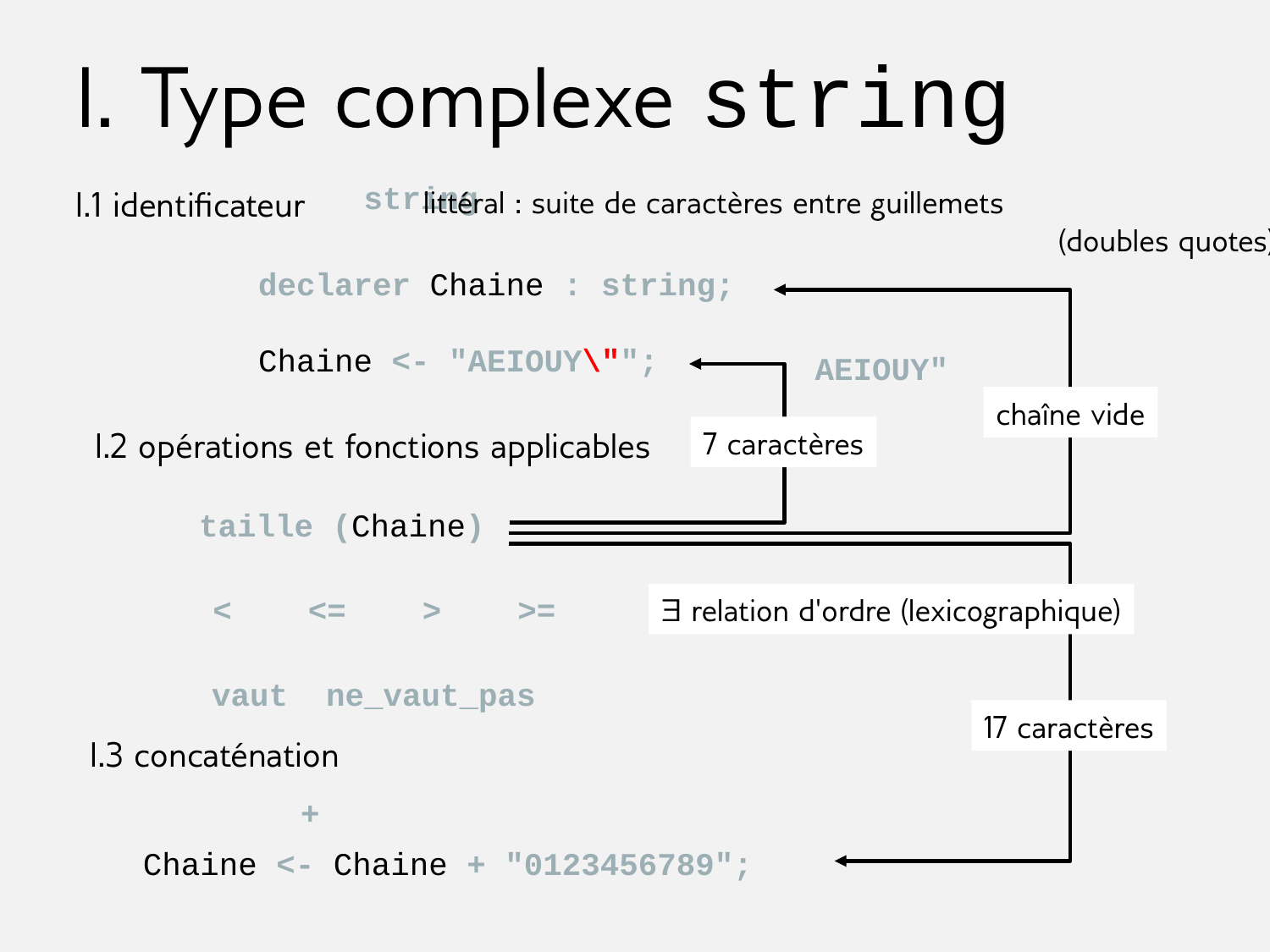

I. Type complexe string
string
I.1 identificateur
littéral : suite de caractères entre guillemets
					(doubles quotes)
declarer Chaine : string;

Chaine <- "AEIOUY\"";

chaîne vide
AEIOUY"

7 caractères
I.2 opérations et fonctions applicables
taille (Chaine)

17 caractères
<    <=    >    >=
∃ relation d'ordre (lexicographique)
vaut  ne_vaut_pas
I.3 concaténation
+
Chaine <- Chaine + "0123456789";